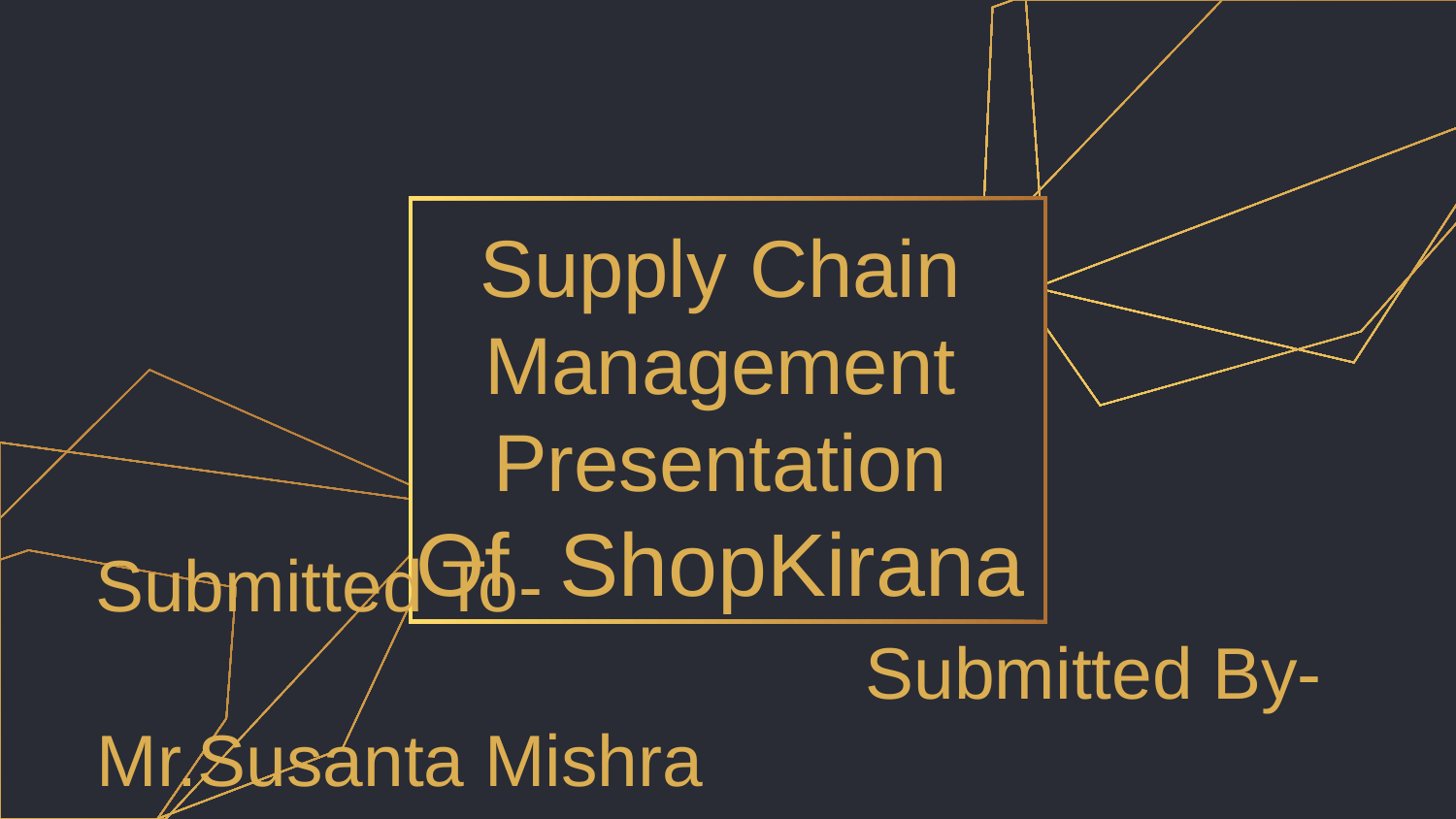

# Supply Chain Management Presentation Of  ShopKirana
Submitted To-                                                                              Submitted By-
Mr.Susanta Mishra                                                                  Hemant Sethiya